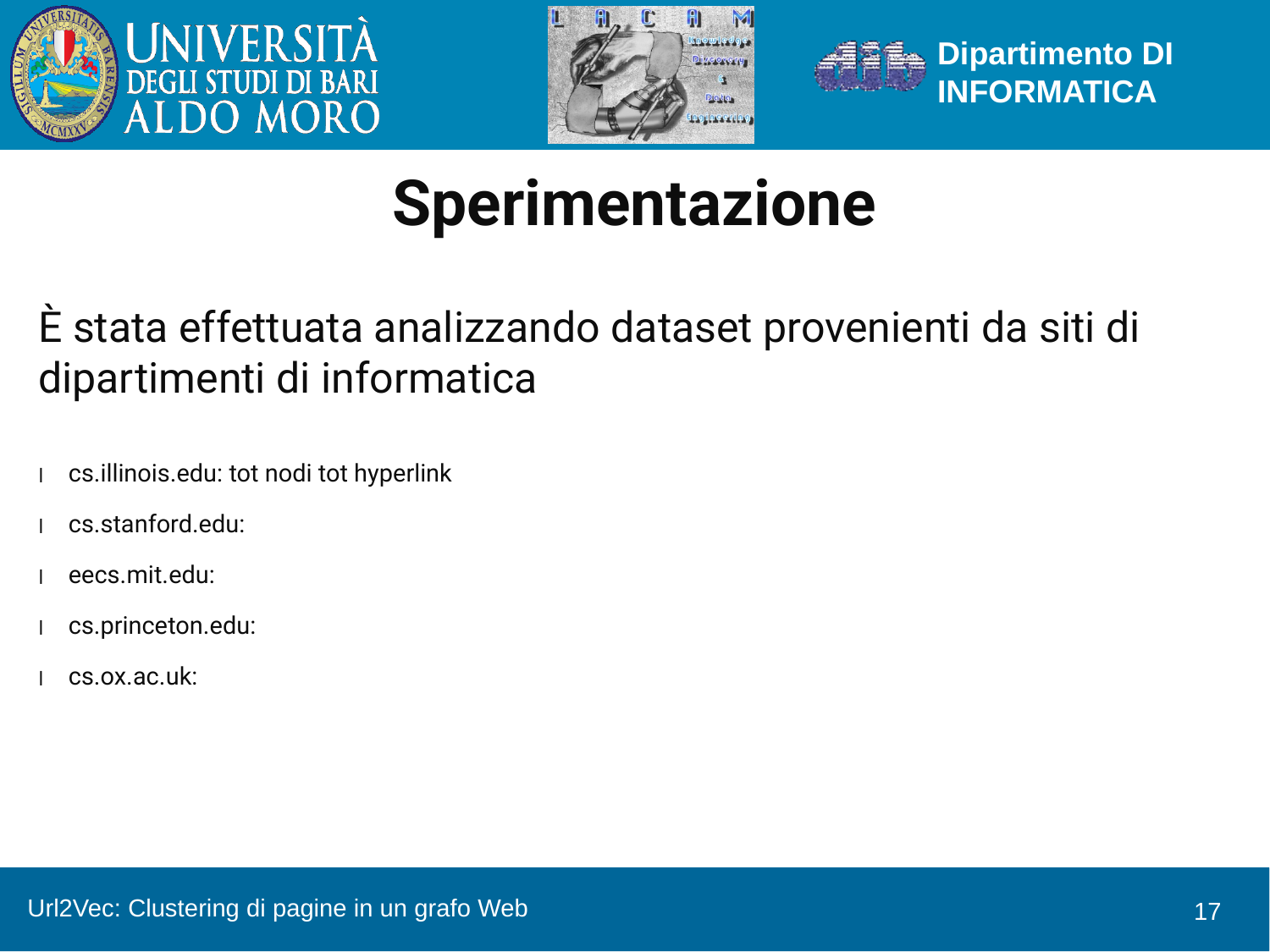

Sperimentazione
È stata effettuata analizzando dataset provenienti da siti di dipartimenti di informatica

cs.illinois.edu: tot nodi tot hyperlink
cs.stanford.edu:
eecs.mit.edu:
cs.princeton.edu:
cs.ox.ac.uk:
Url2Vec: Clustering di pagine in un grafo Web
17